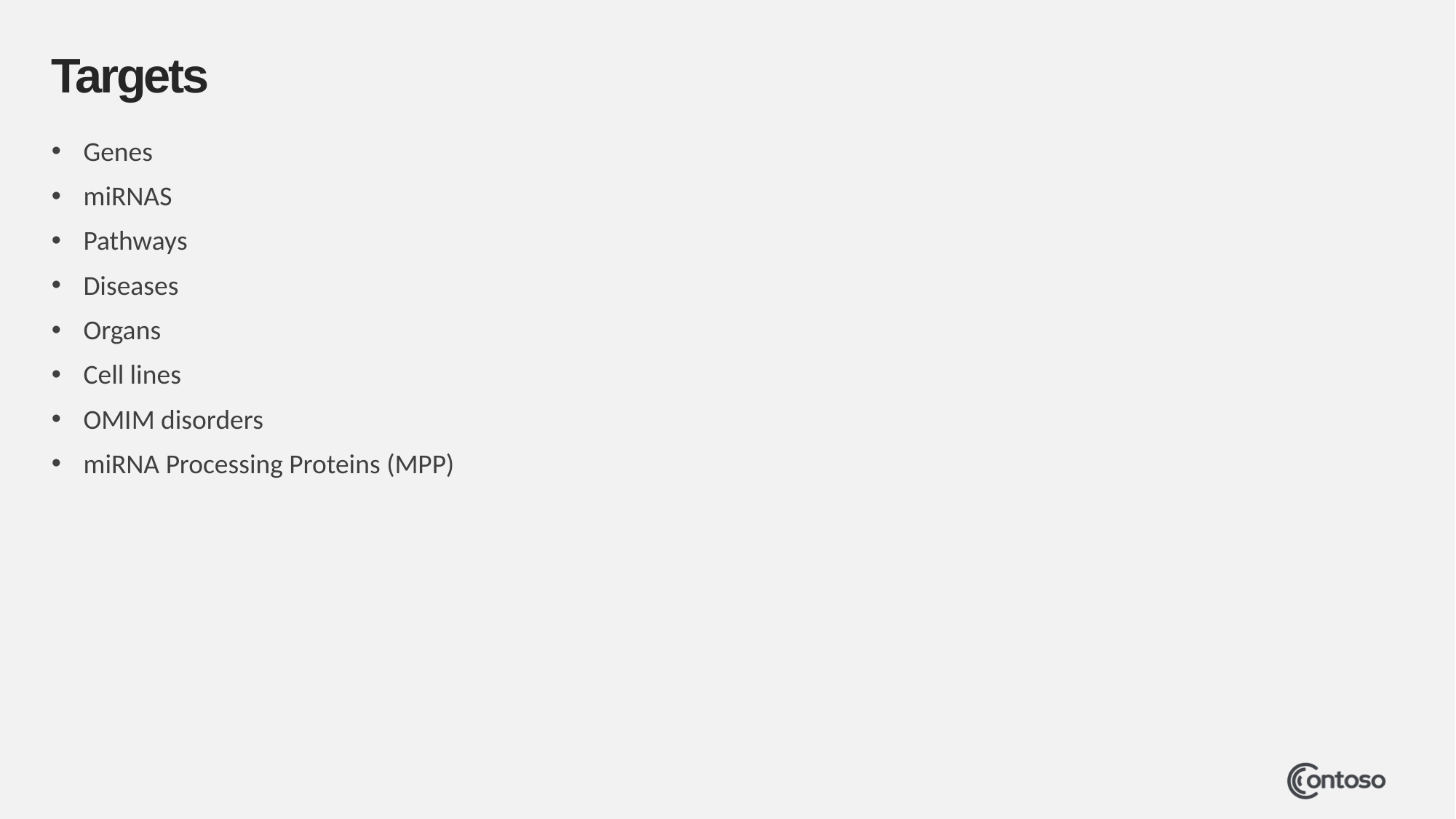

# Targets
Genes
miRNAS
Pathways
Diseases
Organs
Cell lines
OMIM disorders
miRNA Processing Proteins (MPP)